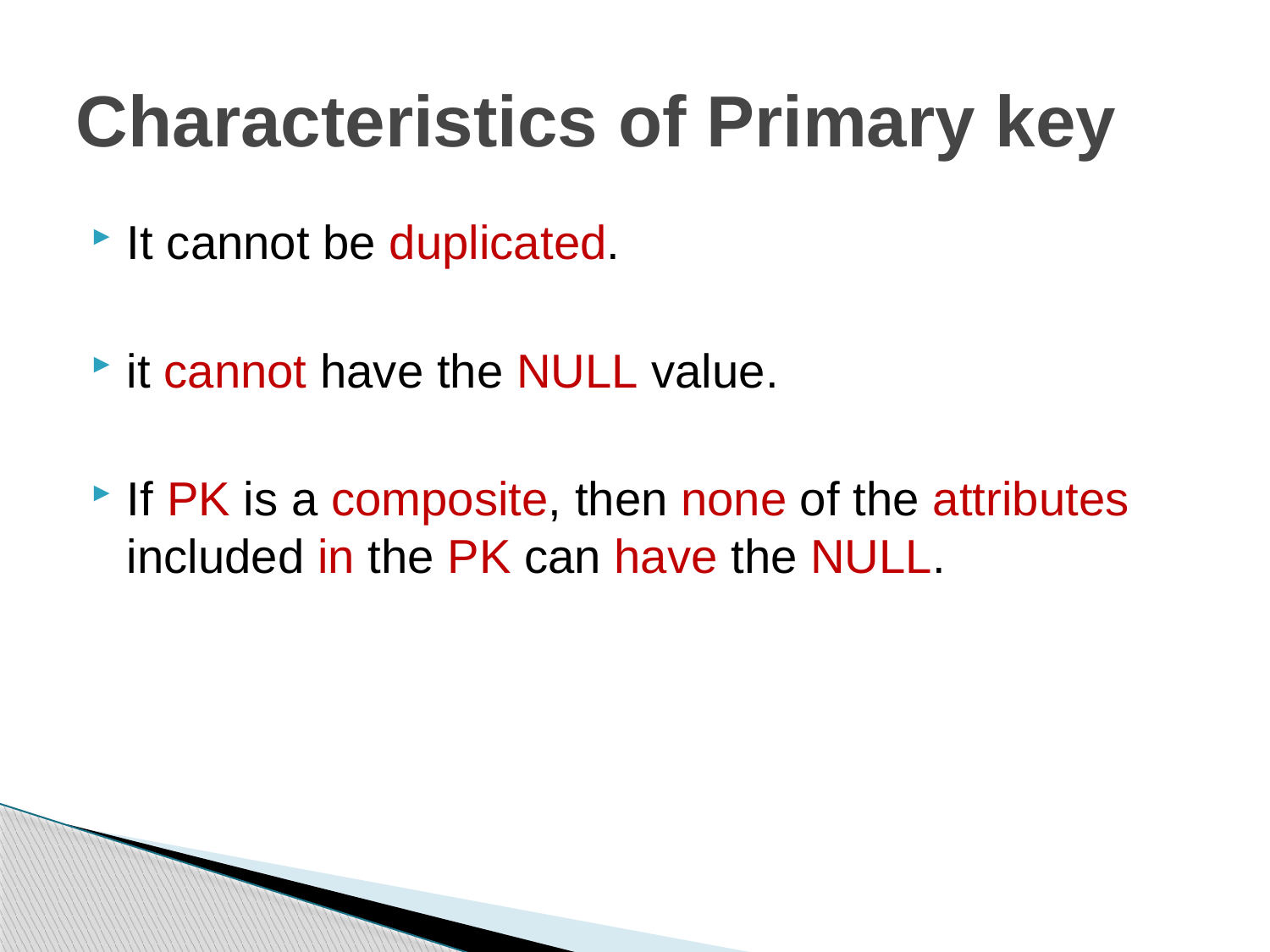

# Characteristics of Primary key
It cannot be duplicated.

it cannot have the NULL value.

If PK is a composite, then none of the attributes included in the PK can have the NULL.